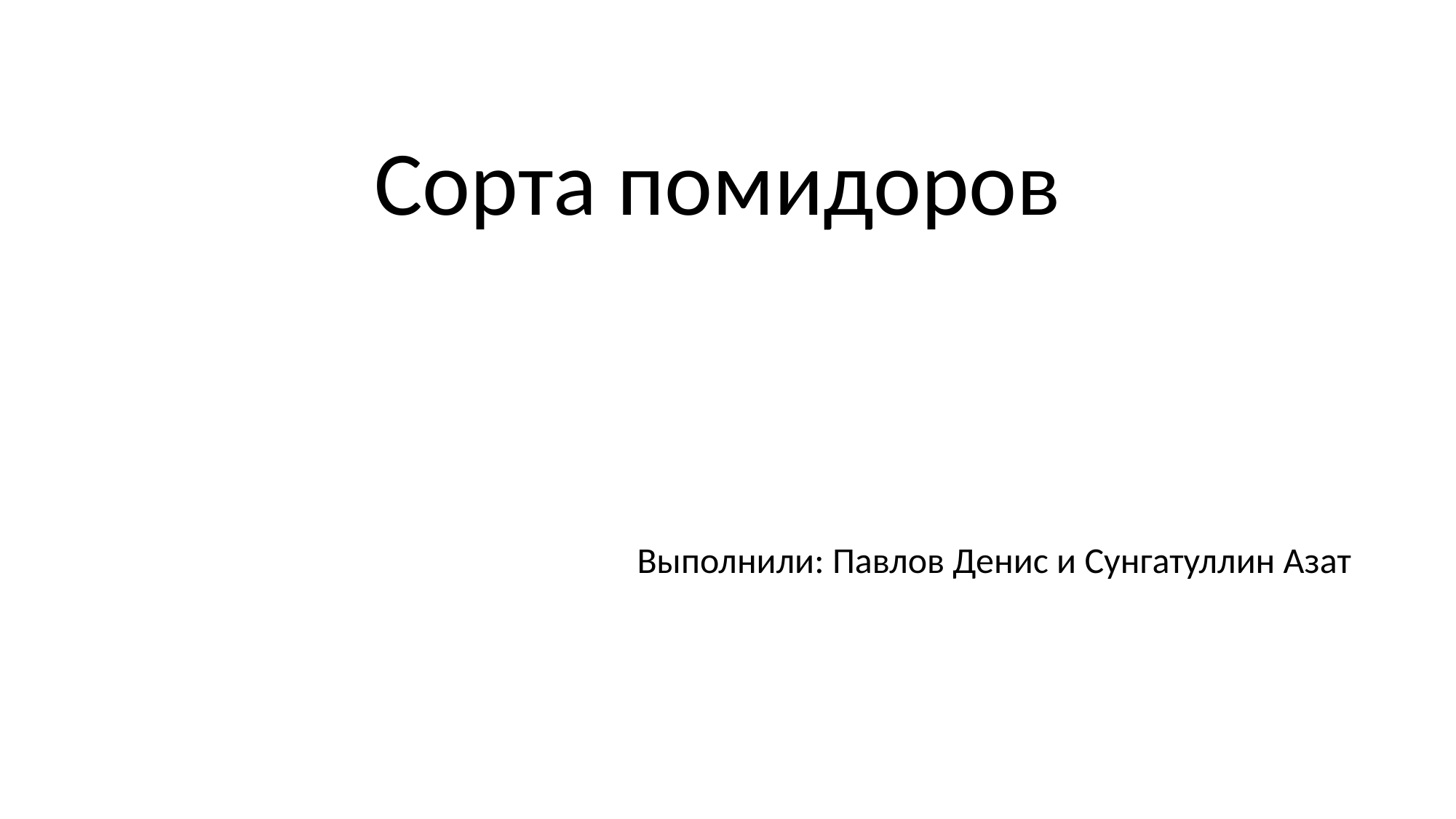

# Сорта помидоров
Выполнили: Павлов Денис и Сунгатуллин Азат